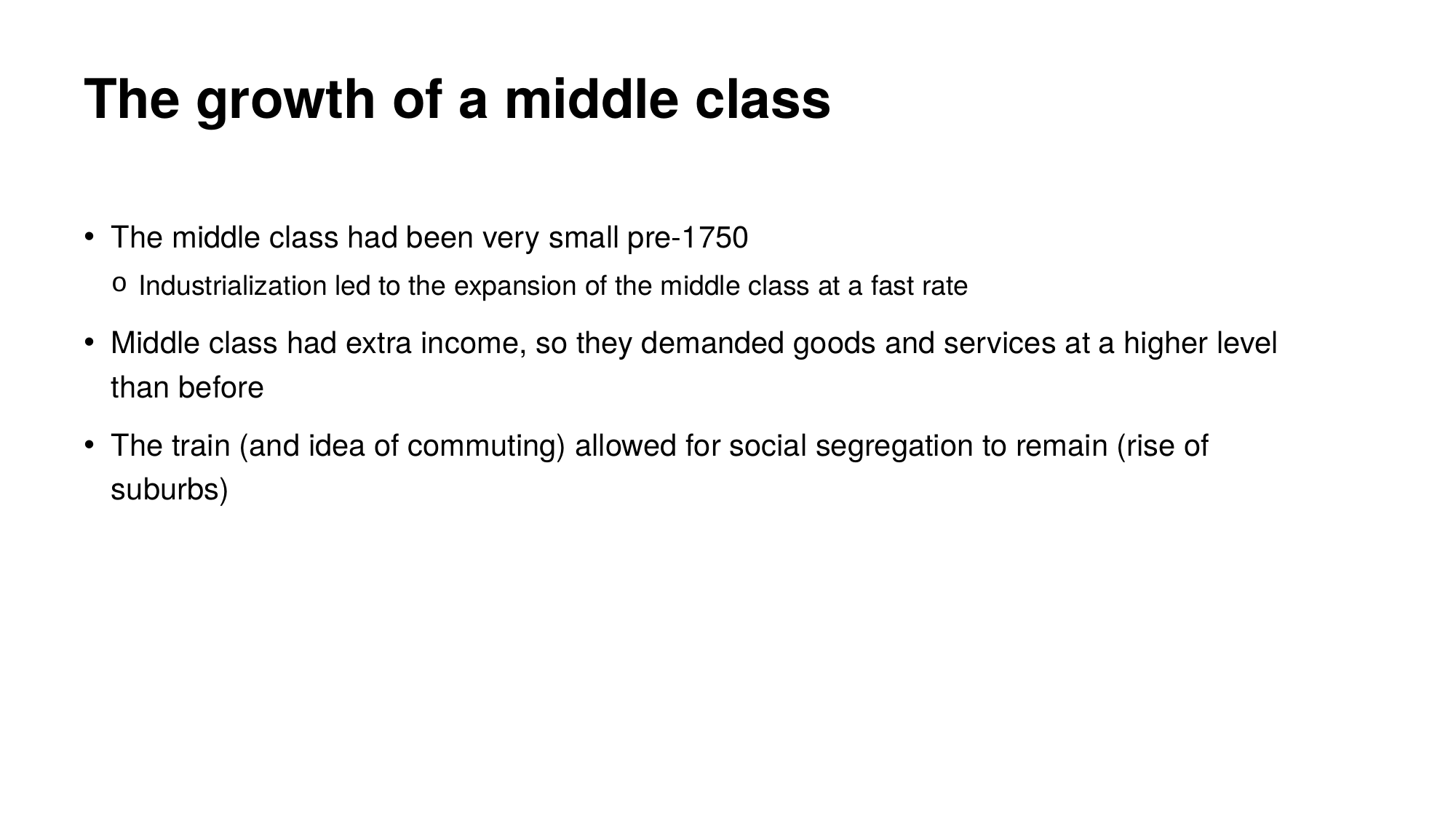

# The growth of a middle class
The middle class had been very small pre-1750
Industrialization led to the expansion of the middle class at a fast rate
Middle class had extra income, so they demanded goods and services at a higher level than before
The train (and idea of commuting) allowed for social segregation to remain (rise of suburbs)